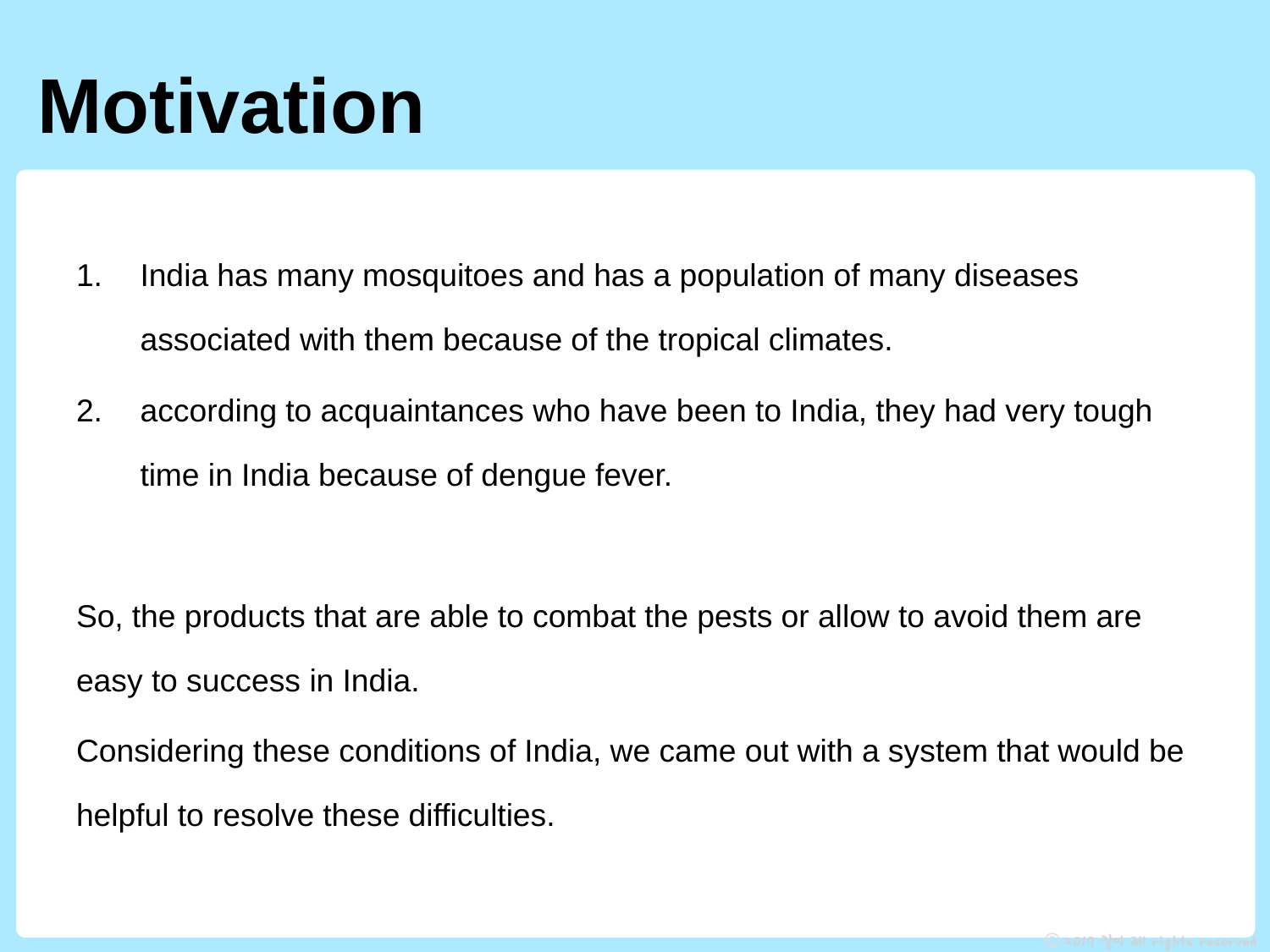

# Motivation
India has many mosquitoes and has a population of many diseases associated with them because of the tropical climates.
according to acquaintances who have been to India, they had very tough time in India because of dengue fever.

So, the products that are able to combat the pests or allow to avoid them are easy to success in India.
Considering these conditions of India, we came out with a system that would be helpful to resolve these difficulties.